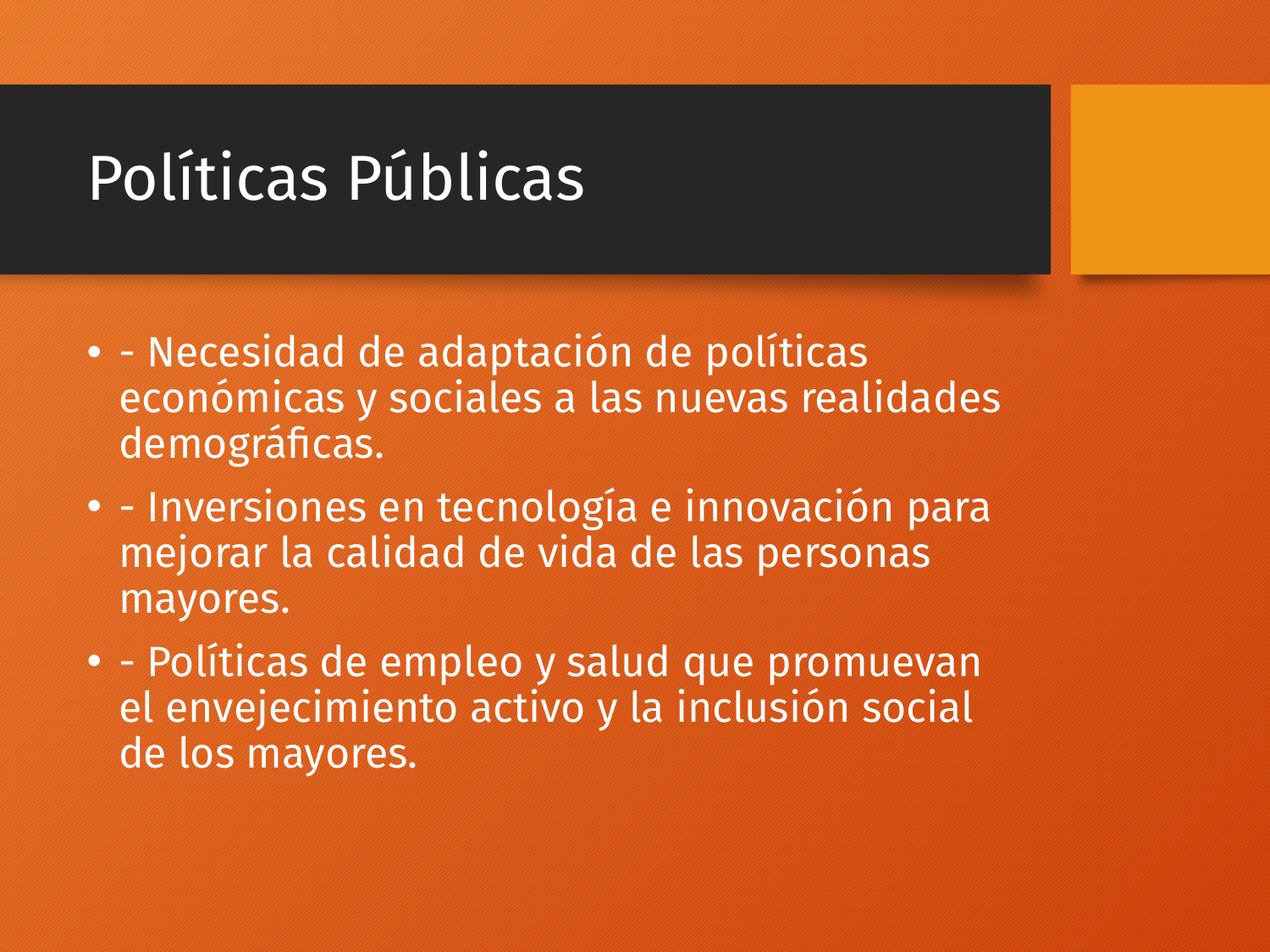

# Políticas Públicas
- Necesidad de adaptación de políticas económicas y sociales a las nuevas realidades demográficas.
- Inversiones en tecnología e innovación para mejorar la calidad de vida de las personas mayores.
- Políticas de empleo y salud que promuevan el envejecimiento activo y la inclusión social de los mayores.